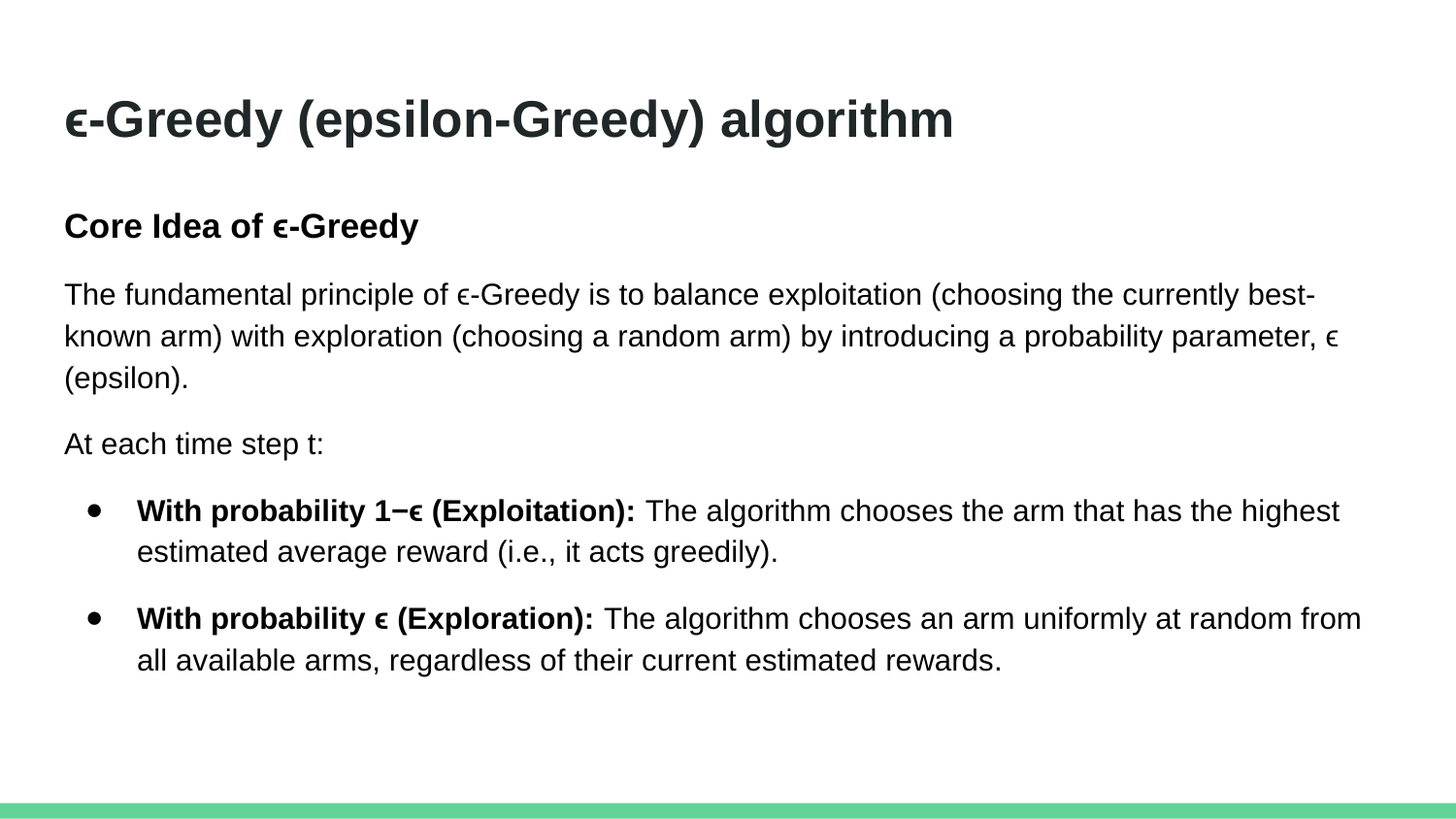

# ϵ-Greedy (epsilon-Greedy) algorithm
Core Idea of ϵ-Greedy
The fundamental principle of ϵ-Greedy is to balance exploitation (choosing the currently best-known arm) with exploration (choosing a random arm) by introducing a probability parameter, ϵ (epsilon).
At each time step t:
With probability 1−ϵ (Exploitation): The algorithm chooses the arm that has the highest estimated average reward (i.e., it acts greedily).
With probability ϵ (Exploration): The algorithm chooses an arm uniformly at random from all available arms, regardless of their current estimated rewards.